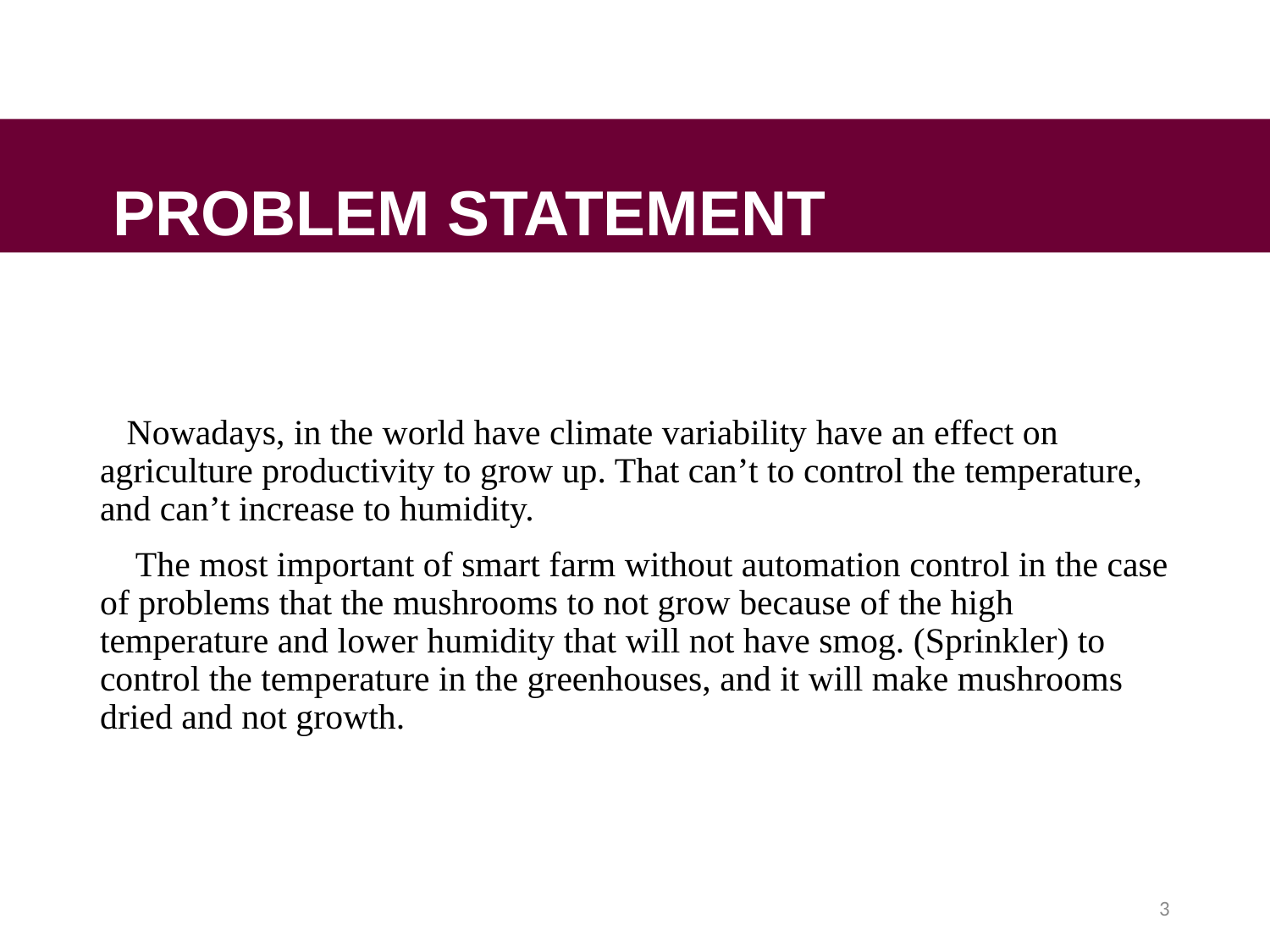

#
PROBLEM STATEMENT

   Nowadays, in the world have climate variability have an effect on agriculture productivity to grow up. That can’t to control the temperature, and can’t increase to humidity.
    The most important of smart farm without automation control in the case of problems that the mushrooms to not grow because of the high temperature and lower humidity that will not have smog. (Sprinkler) to control the temperature in the greenhouses, and it will make mushrooms dried and not growth.

3